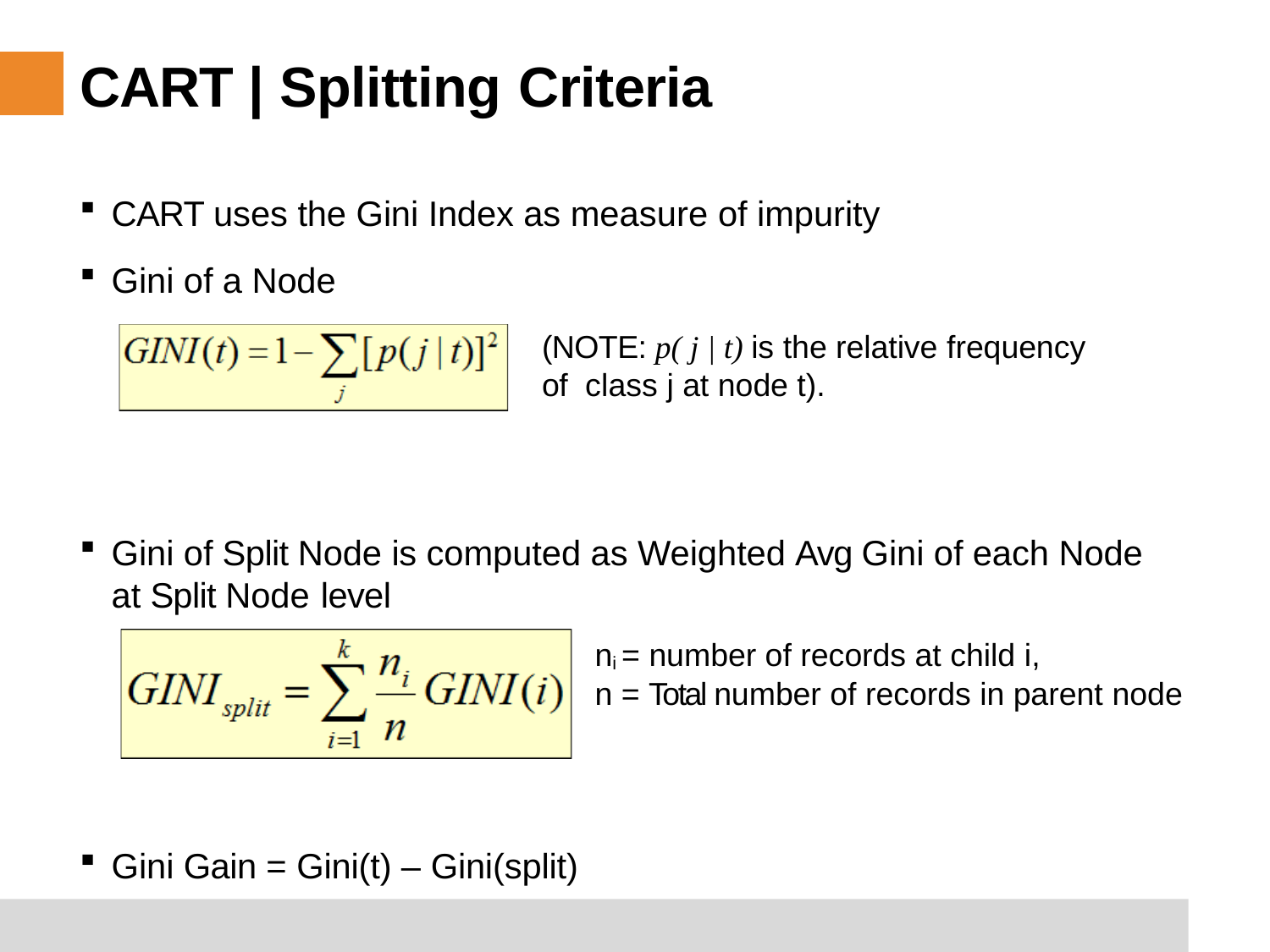

# CART | Splitting Criteria
CART uses the Gini Index as measure of impurity
Gini of a Node
(NOTE: p( j | t) is the relative frequency of  class j at node t).

Gini of Split Node is computed as Weighted Avg Gini of each Node
at Split Node level
ni = number of records at child i,
n = Total number of records in parent node

Gini Gain = Gini(t) – Gini(split)